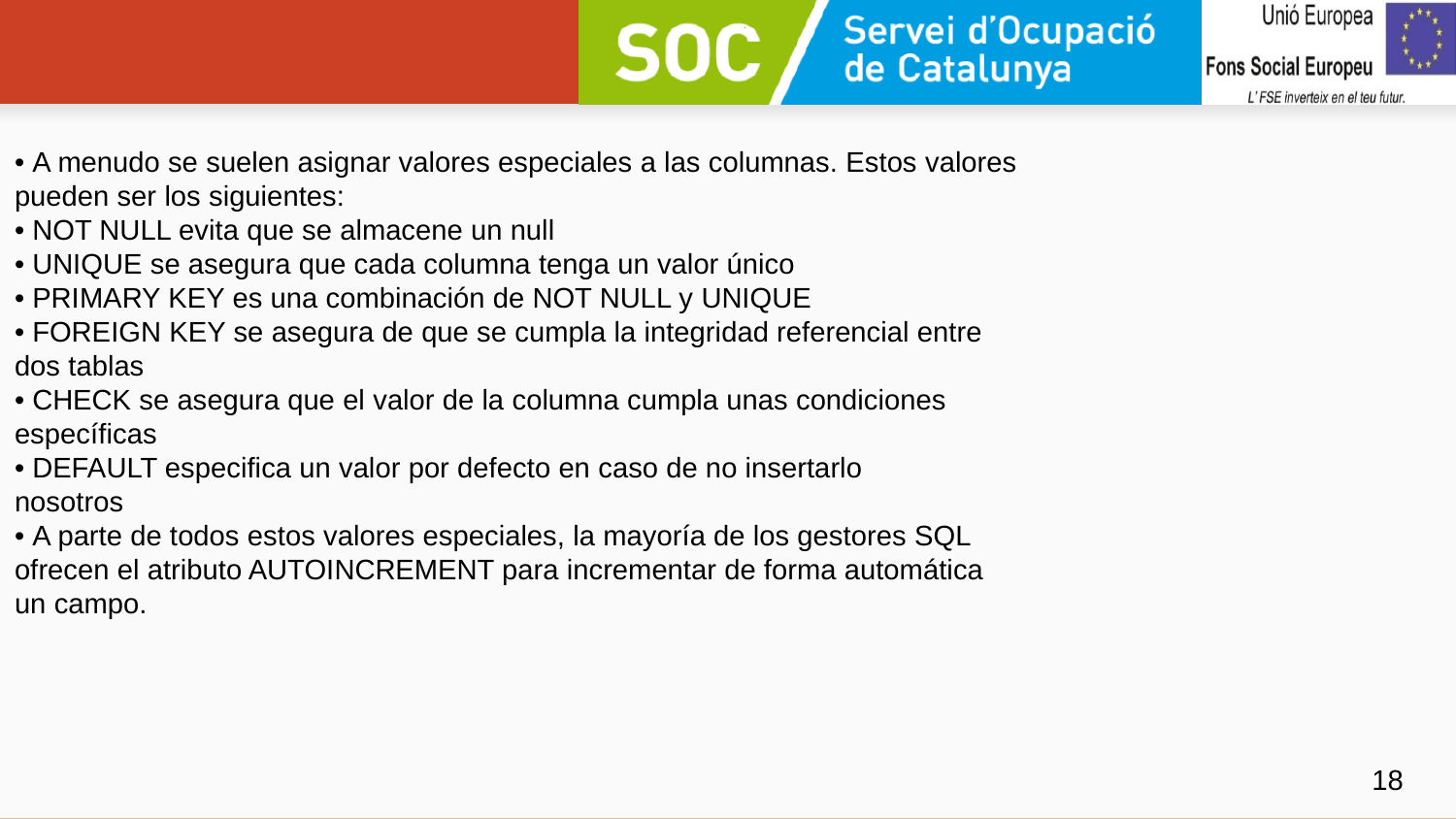

• A menudo se suelen asignar valores especiales a las columnas. Estos valores
pueden ser los siguientes:
• NOT NULL evita que se almacene un null
• UNIQUE se asegura que cada columna tenga un valor único
• PRIMARY KEY es una combinación de NOT NULL y UNIQUE
• FOREIGN KEY se asegura de que se cumpla la integridad referencial entre
dos tablas
• CHECK se asegura que el valor de la columna cumpla unas condiciones
específicas
• DEFAULT especifica un valor por defecto en caso de no insertarlo
nosotros
• A parte de todos estos valores especiales, la mayoría de los gestores SQL
ofrecen el atributo AUTOINCREMENT para incrementar de forma automática
un campo.
#
18